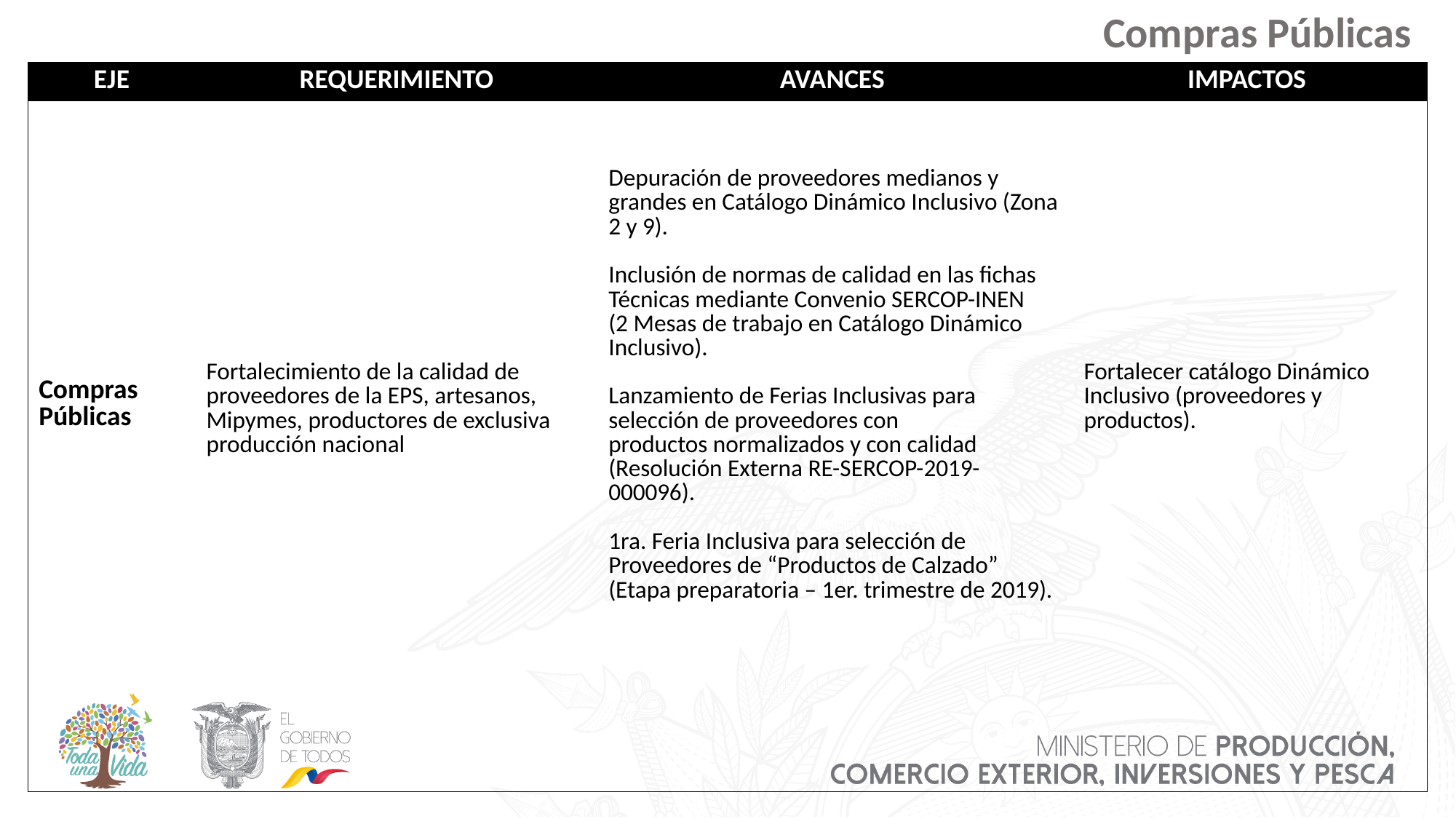

Compras Públicas
| EJE | REQUERIMIENTO | AVANCES | IMPACTOS |
| --- | --- | --- | --- |
| Compras Públicas | Fortalecimiento de la calidad de proveedores de la EPS, artesanos, Mipymes, productores de exclusiva producción nacional | Depuración de proveedores medianos y grandes en Catálogo Dinámico Inclusivo (Zona 2 y 9). Inclusión de normas de calidad en las fichas Técnicas mediante Convenio SERCOP-INEN (2 Mesas de trabajo en Catálogo Dinámico Inclusivo). Lanzamiento de Ferias Inclusivas para selección de proveedores con productos normalizados y con calidad (Resolución Externa RE-SERCOP-2019- 000096). 1ra. Feria Inclusiva para selección de Proveedores de “Productos de Calzado” (Etapa preparatoria – 1er. trimestre de 2019). | Fortalecer catálogo Dinámico Inclusivo (proveedores y productos). |